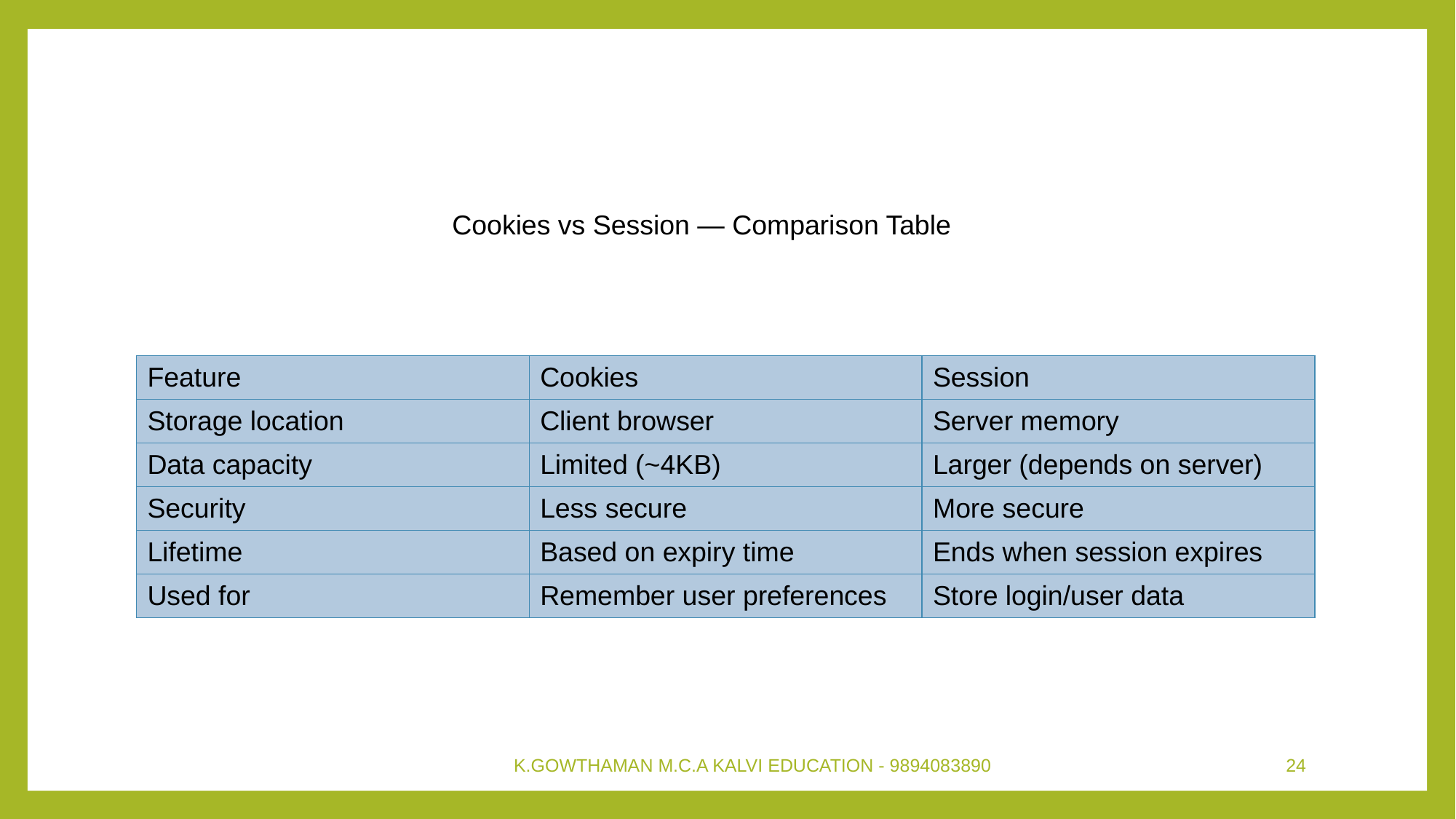

Cookies vs Session — Comparison Table
| Feature | Cookies | Session |
| --- | --- | --- |
| Storage location | Client browser | Server memory |
| Data capacity | Limited (~4KB) | Larger (depends on server) |
| Security | Less secure | More secure |
| Lifetime | Based on expiry time | Ends when session expires |
| Used for | Remember user preferences | Store login/user data |
K.GOWTHAMAN M.C.A KALVI EDUCATION - 9894083890
24